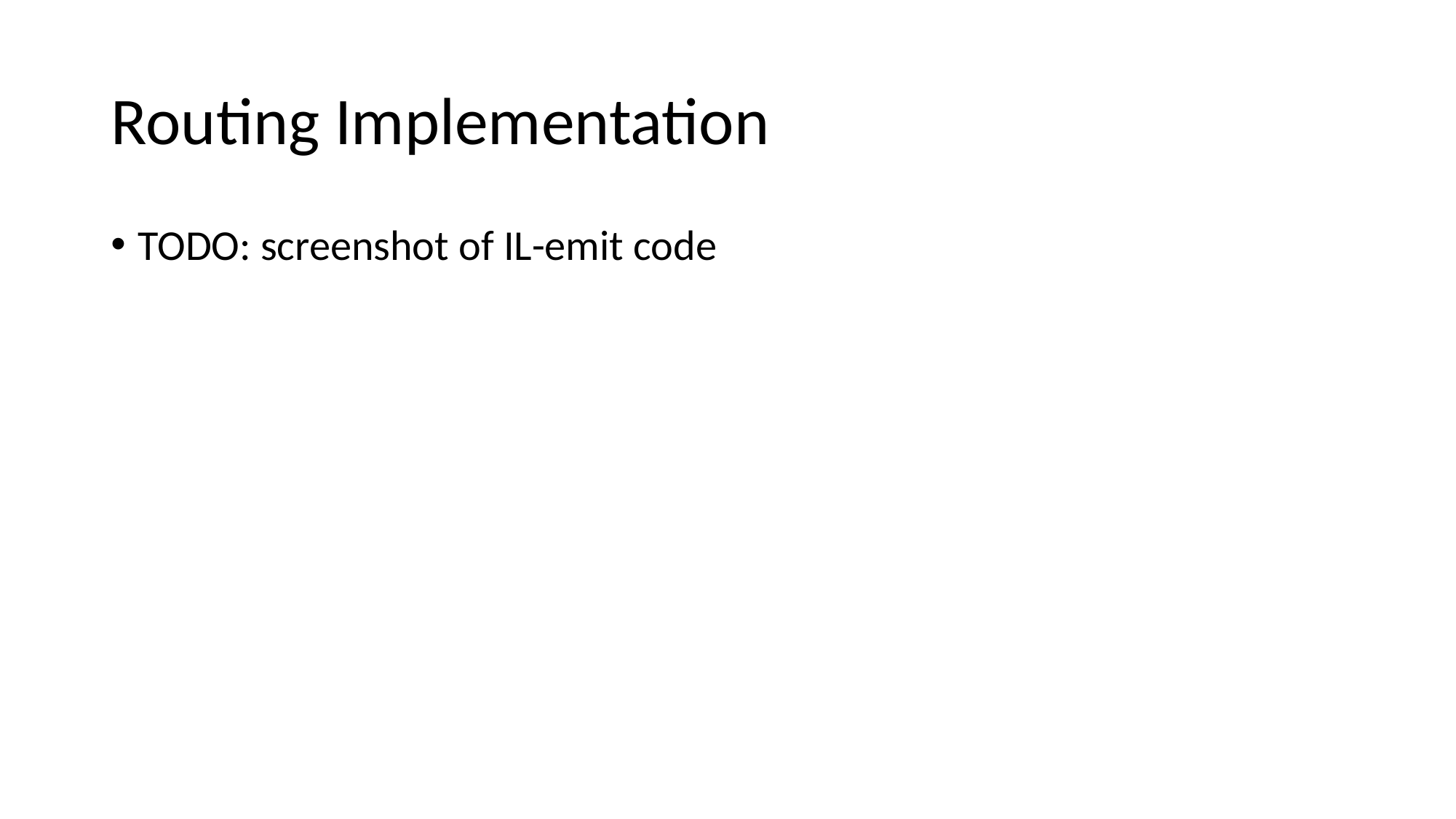

# Routing Implementation
TODO: screenshot of IL-emit code